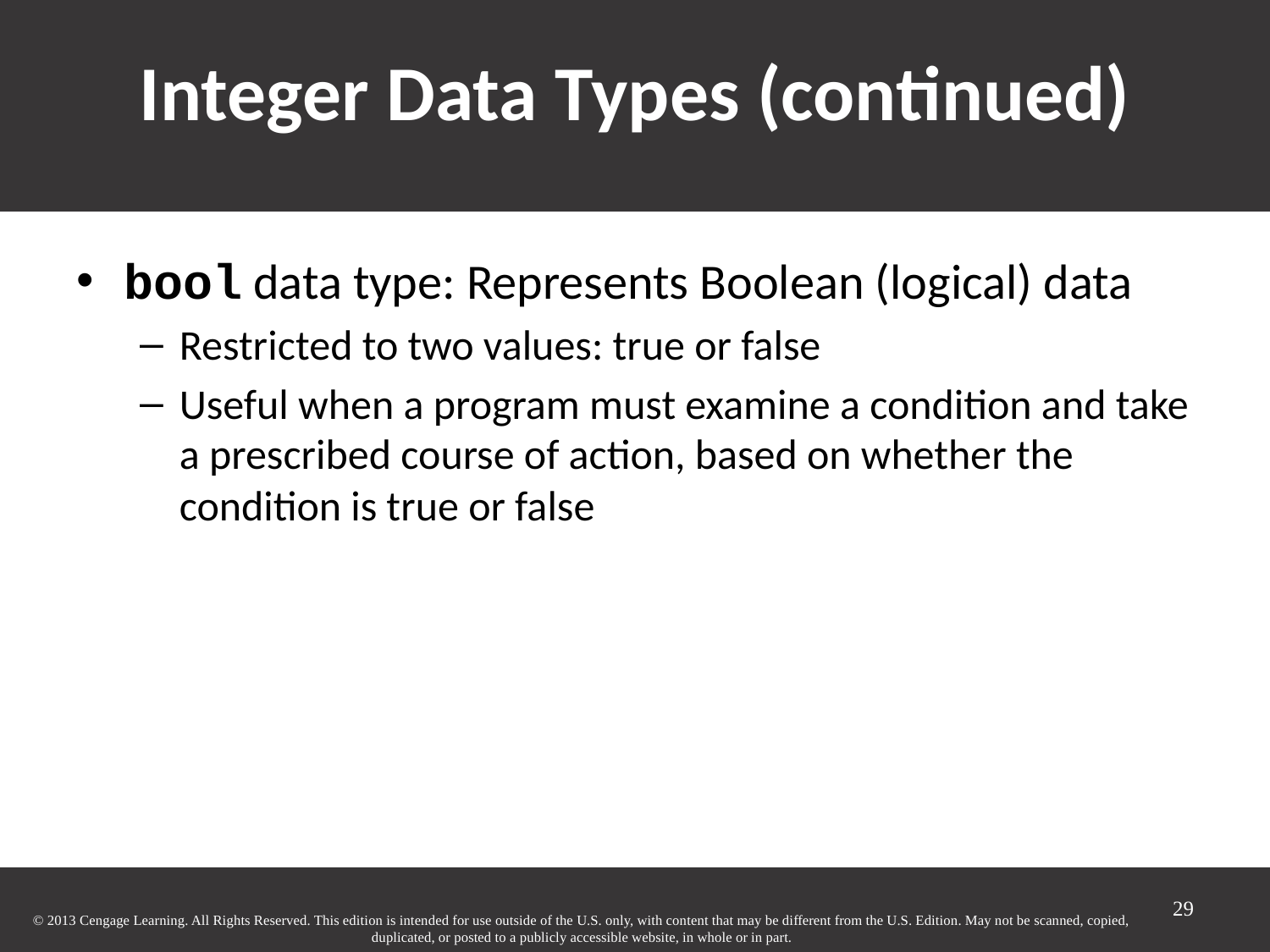

# Integer Data Types (continued)‏
bool data type: Represents Boolean (logical) data
Restricted to two values: true or false
Useful when a program must examine a condition and take a prescribed course of action, based on whether the condition is true or false

29
© 2013 Cengage Learning. All Rights Reserved. This edition is intended for use outside of the U.S. only, with content that may be different from the U.S. Edition. May not be scanned, copied, duplicated, or posted to a publicly accessible website, in whole or in part.